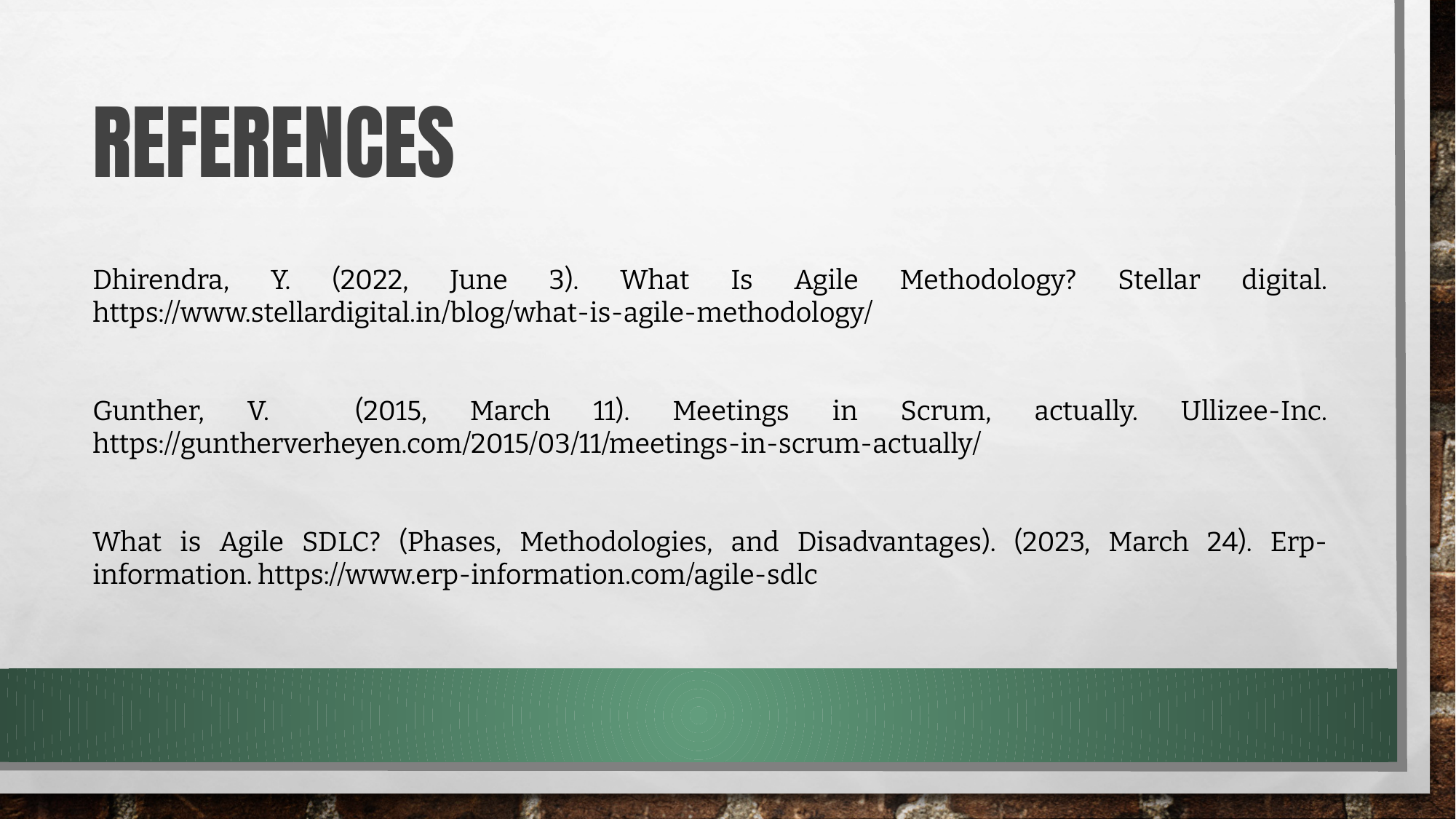

# References
Dhirendra, Y. (2022, June 3). What Is Agile Methodology? Stellar digital. https://www.stellardigital.in/blog/what-is-agile-methodology/

Gunther, V.  (2015, March 11). Meetings in Scrum, actually. Ullizee-Inc. https://guntherverheyen.com/2015/03/11/meetings-in-scrum-actually/

What is Agile SDLC? (Phases, Methodologies, and Disadvantages). (2023, March 24). Erp-information. https://www.erp-information.com/agile-sdlc